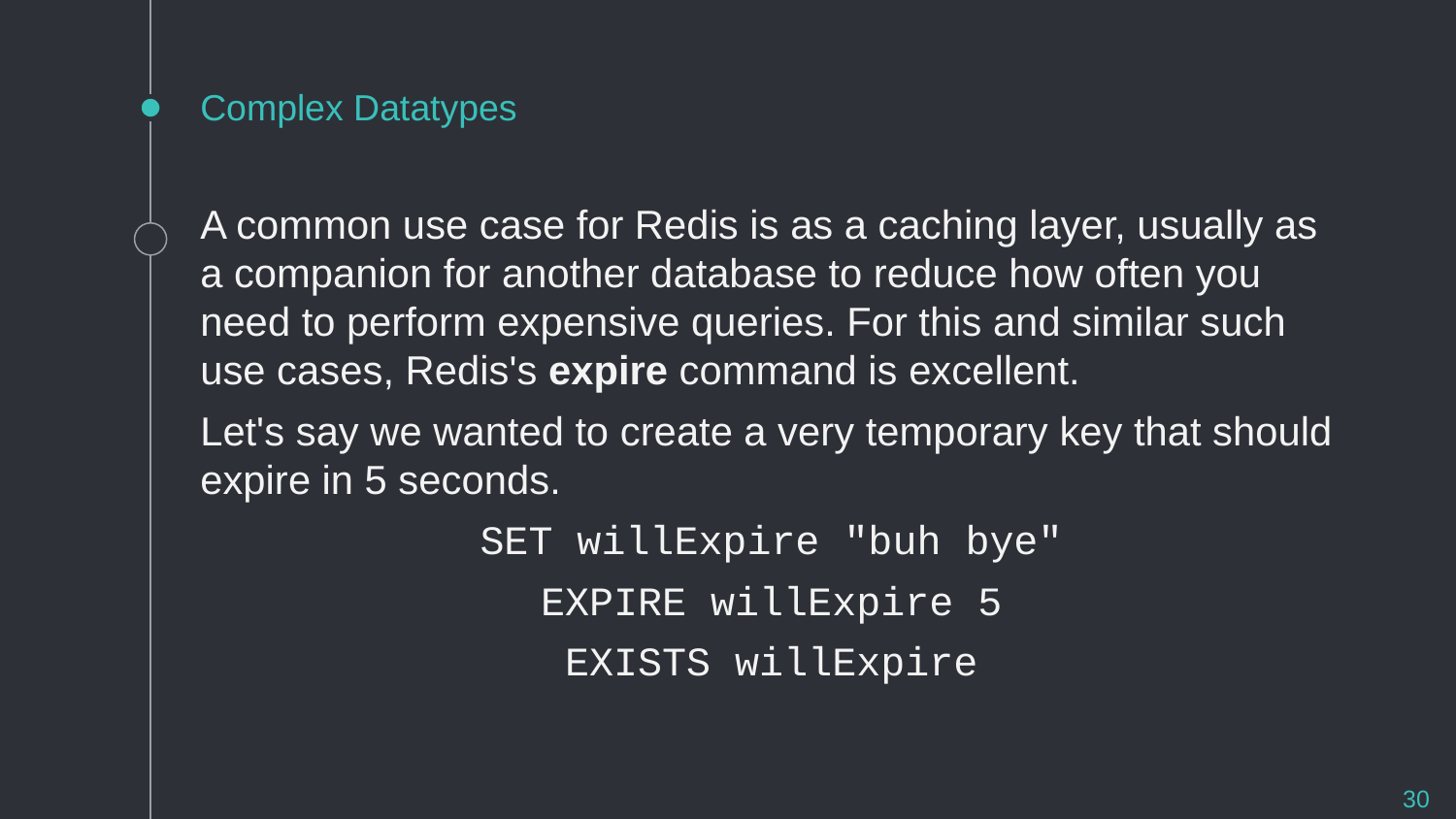

# Complex Datatypes
A common use case for Redis is as a caching layer, usually as a companion for another database to reduce how often you need to perform expensive queries. For this and similar such use cases, Redis's expire command is excellent.
Let's say we wanted to create a very temporary key that should expire in 5 seconds.
SET willExpire "buh bye"
EXPIRE willExpire 5
EXISTS willExpire

30